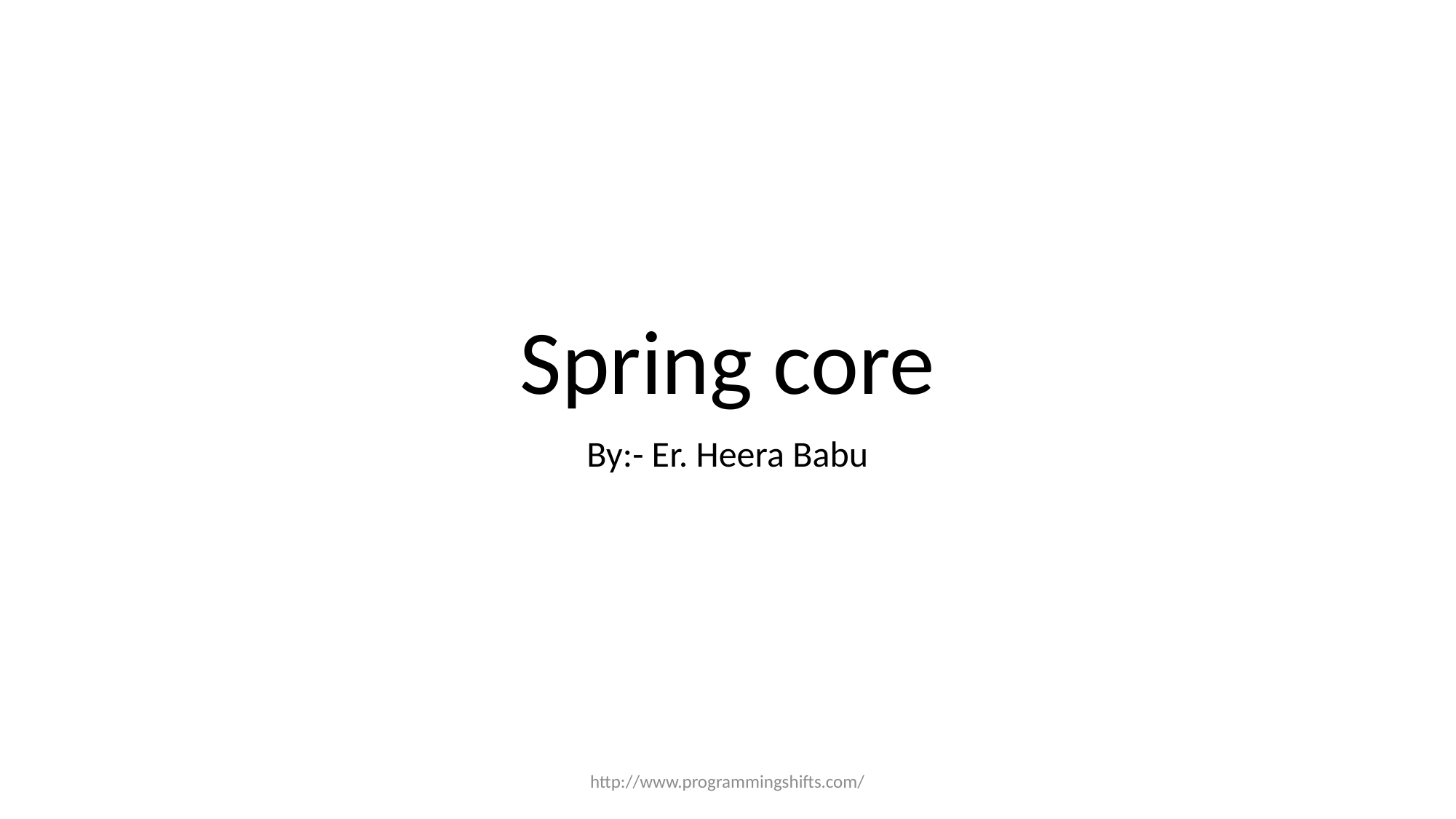

# Spring core
By:- Er. Heera Babu
http://www.programmingshifts.com/